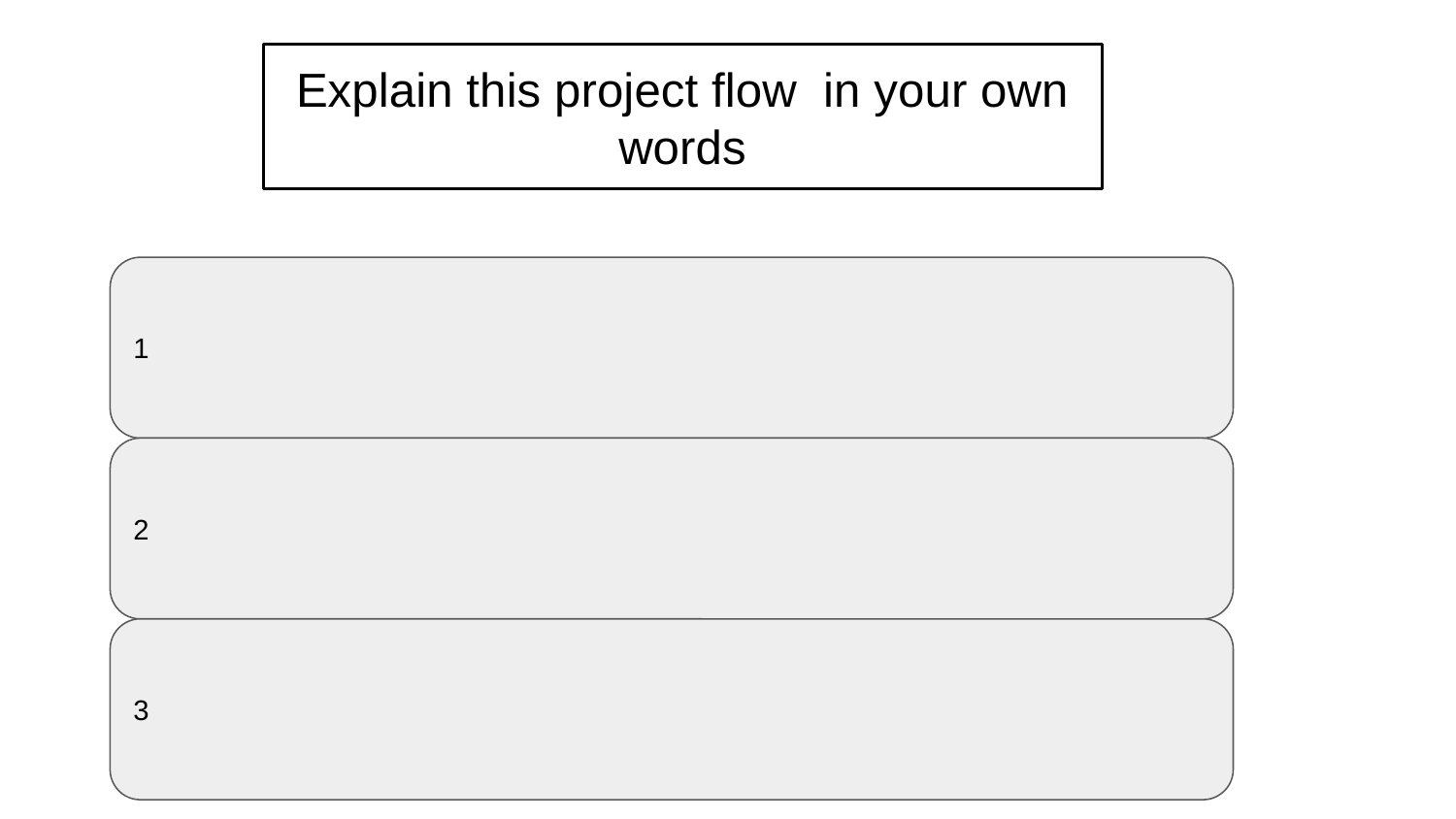

Explain this project flow  in your own words
1

2
3